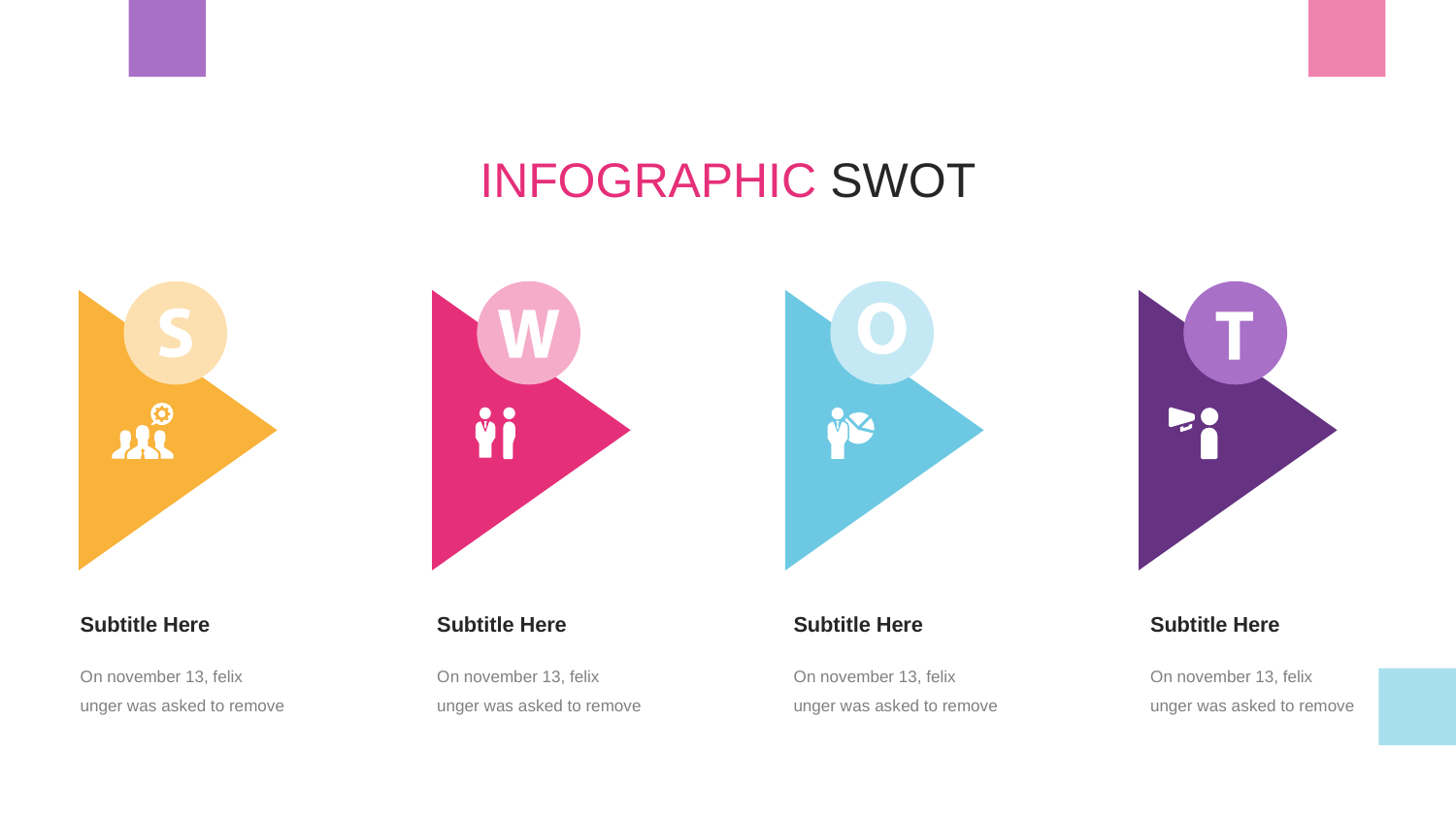

INFOGRAPHIC SWOT

Subtitle Here
Subtitle Here
Subtitle Here
Subtitle Here
On november 13, felix unger was asked to remove
On november 13, felix unger was asked to remove
On november 13, felix unger was asked to remove
On november 13, felix unger was asked to remove